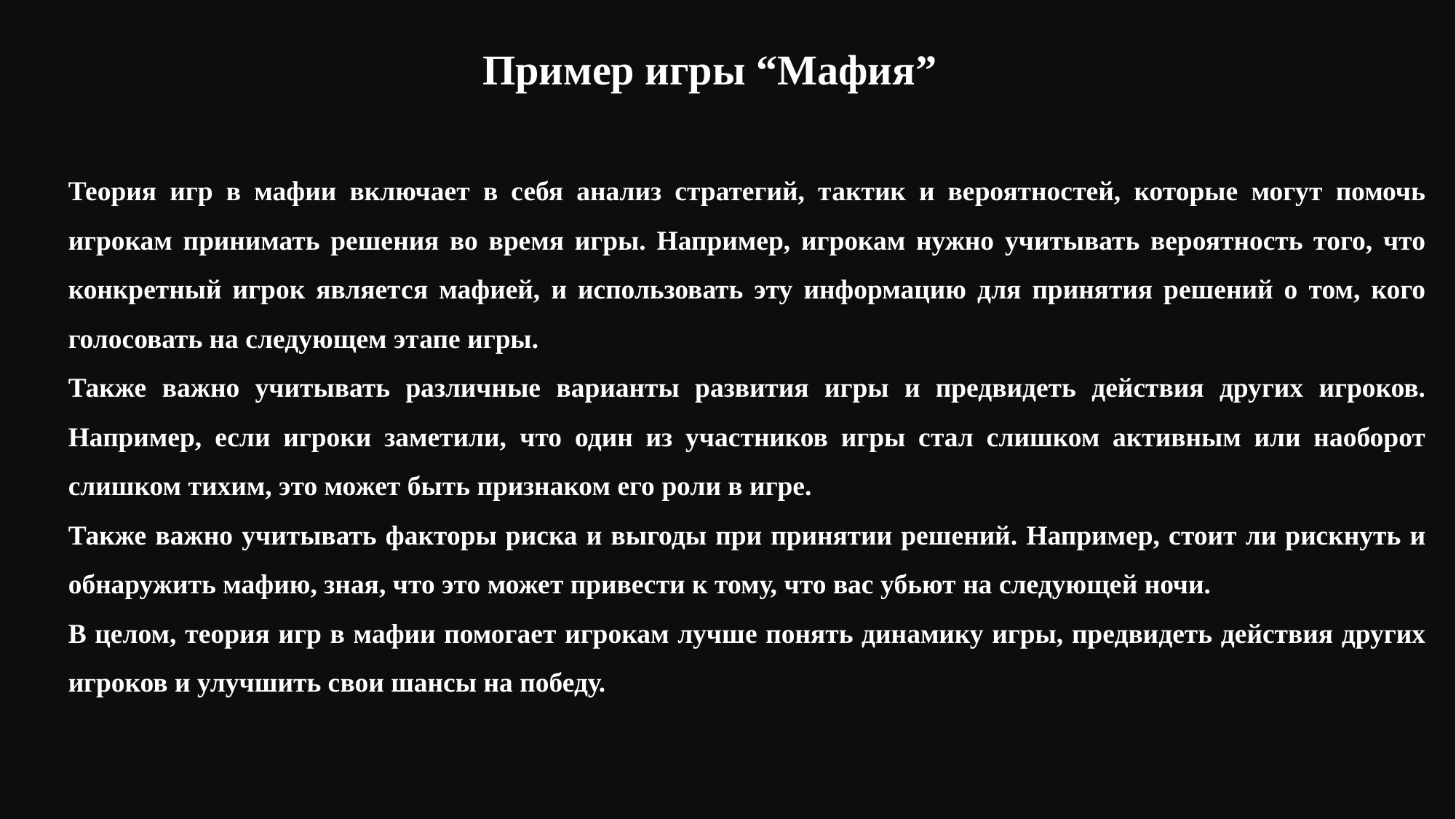

Пример игры “Мафия”
Теория игр в мафии включает в себя анализ стратегий, тактик и вероятностей, которые могут помочь игрокам принимать решения во время игры. Например, игрокам нужно учитывать вероятность того, что конкретный игрок является мафией, и использовать эту информацию для принятия решений о том, кого голосовать на следующем этапе игры.
Также важно учитывать различные варианты развития игры и предвидеть действия других игроков. Например, если игроки заметили, что один из участников игры стал слишком активным или наоборот слишком тихим, это может быть признаком его роли в игре.
Также важно учитывать факторы риска и выгоды при принятии решений. Например, стоит ли рискнуть и обнаружить мафию, зная, что это может привести к тому, что вас убьют на следующей ночи.
В целом, теория игр в мафии помогает игрокам лучше понять динамику игры, предвидеть действия других игроков и улучшить свои шансы на победу.